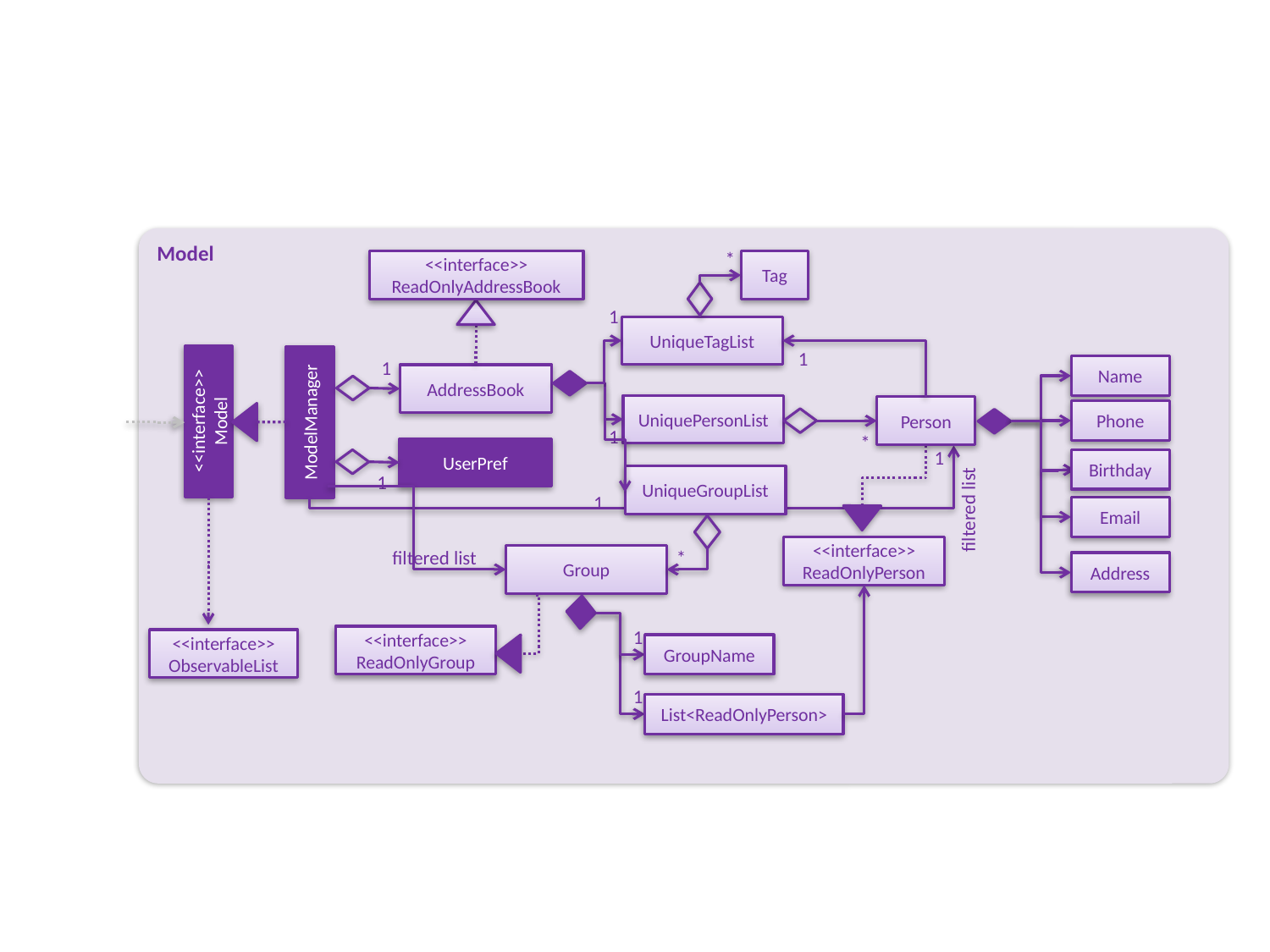

Model
*
<<interface>>
ReadOnlyAddressBook
Tag

1
UniqueTagList
1
1
Name
AddressBook

UniquePersonList
Person
<<interface>>
Model
ModelManager
Phone

1
*
UserPref
1
Birthday

UniqueGroupList
1
1
Email
filtered list

<<interface>>
ReadOnlyPerson
filtered list
Group
*
Address

1
<<interface>>
ReadOnlyGroup
<<interface>>
ObservableList
GroupName

1
List<ReadOnlyPerson>